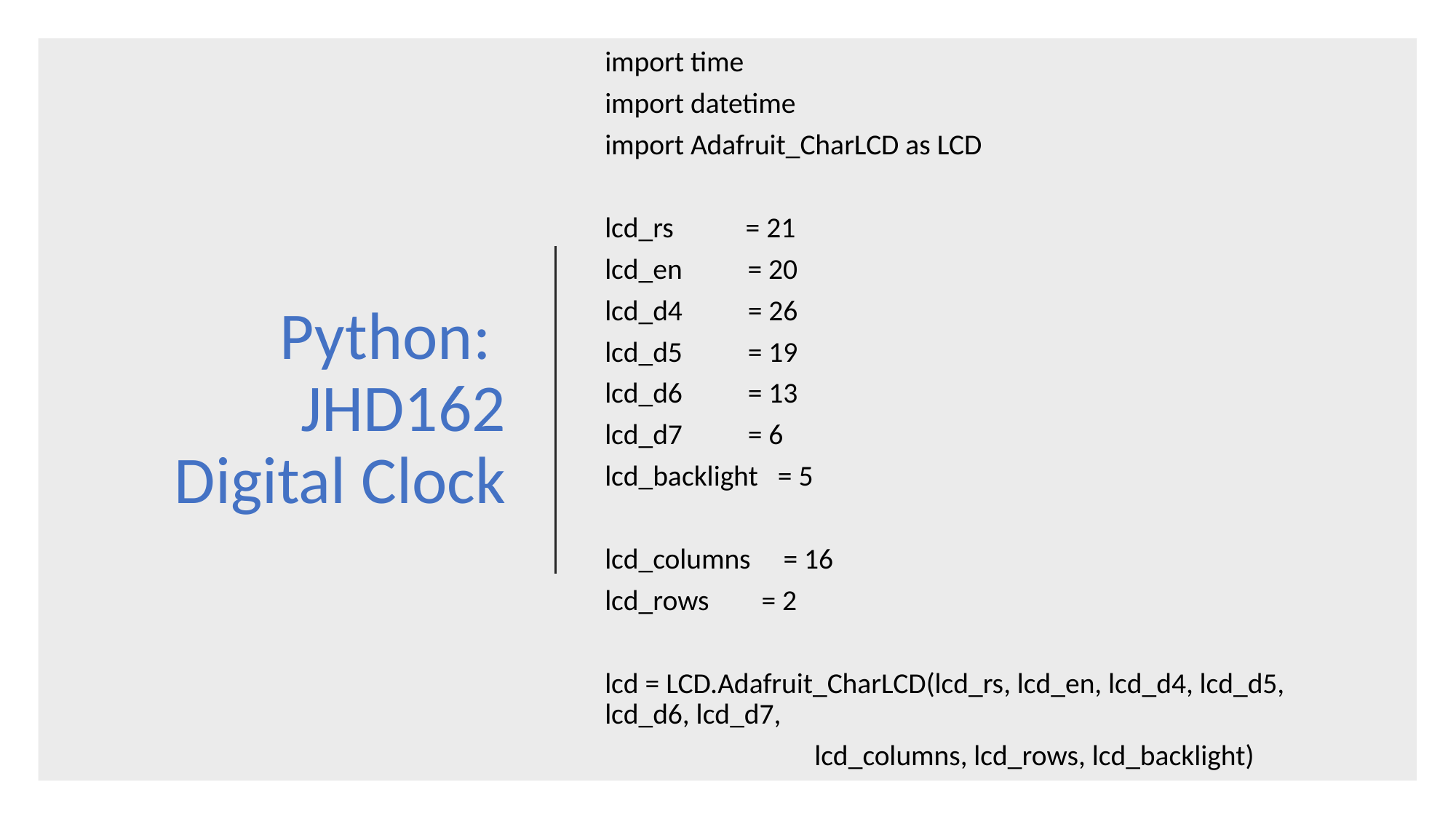

import time
import datetime
import Adafruit_CharLCD as LCD

lcd_rs           = 21
lcd_en          = 20
lcd_d4          = 26
lcd_d5          = 19
lcd_d6          = 13
lcd_d7          = 6
lcd_backlight   = 5

lcd_columns     = 16
lcd_rows        = 2

lcd = LCD.Adafruit_CharLCD(lcd_rs, lcd_en, lcd_d4, lcd_d5, lcd_d6, lcd_d7,
                                lcd_columns, lcd_rows, lcd_backlight)
# Python: JHD162 Digital Clock